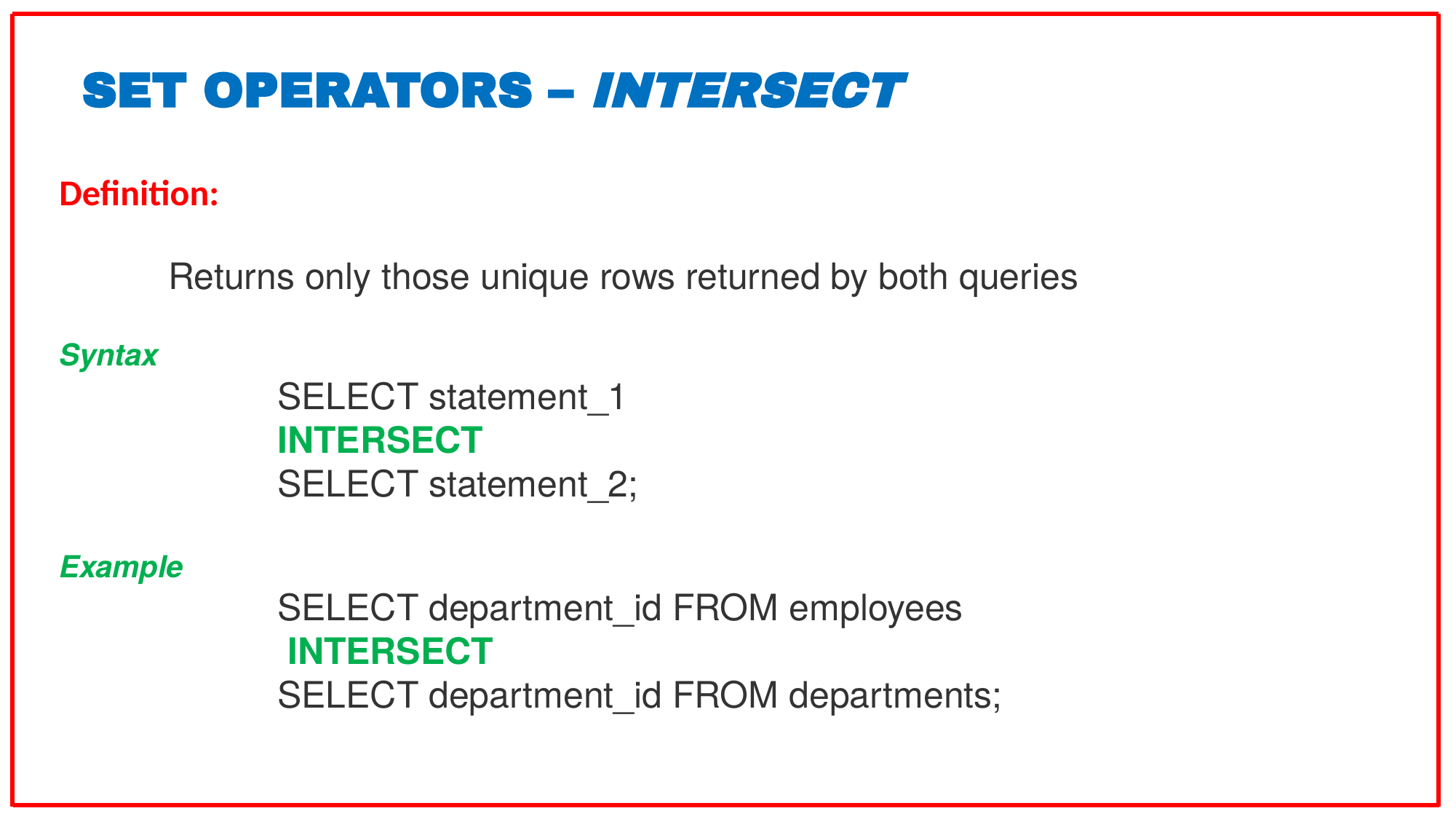

SET OPERATORS – INTERSECT
Definition:

	Returns only those unique rows returned by both queries

Syntax
		SELECT statement_1
		INTERSECT
		SELECT statement_2;

Example
		SELECT department_id FROM employees
		 INTERSECT
		SELECT department_id FROM departments;